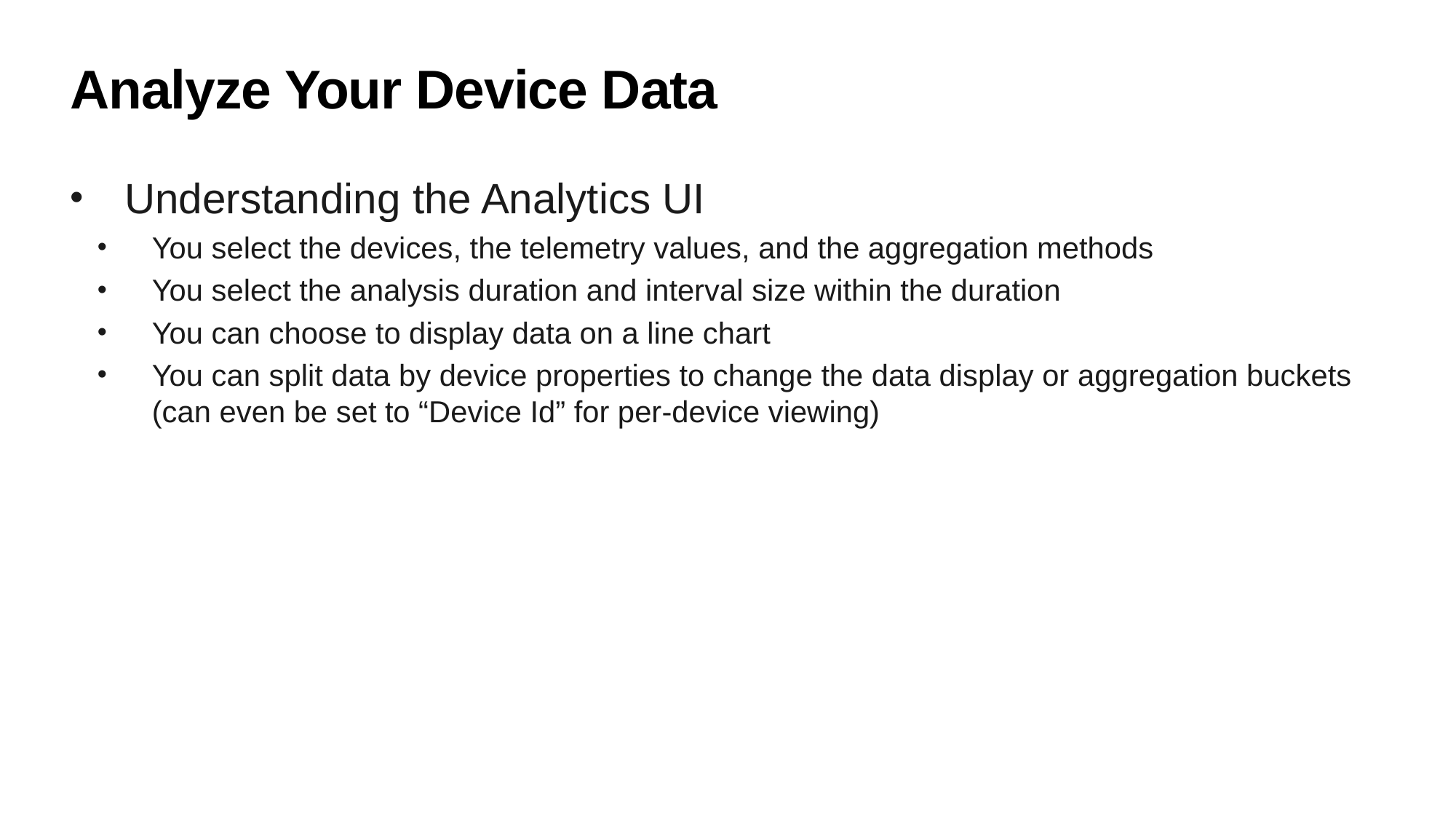

# Analyze Your Device Data
Understanding the Analytics UI
You select the devices, the telemetry values, and the aggregation methods
You select the analysis duration and interval size within the duration
You can choose to display data on a line chart
You can split data by device properties to change the data display or aggregation buckets (can even be set to “Device Id” for per-device viewing)